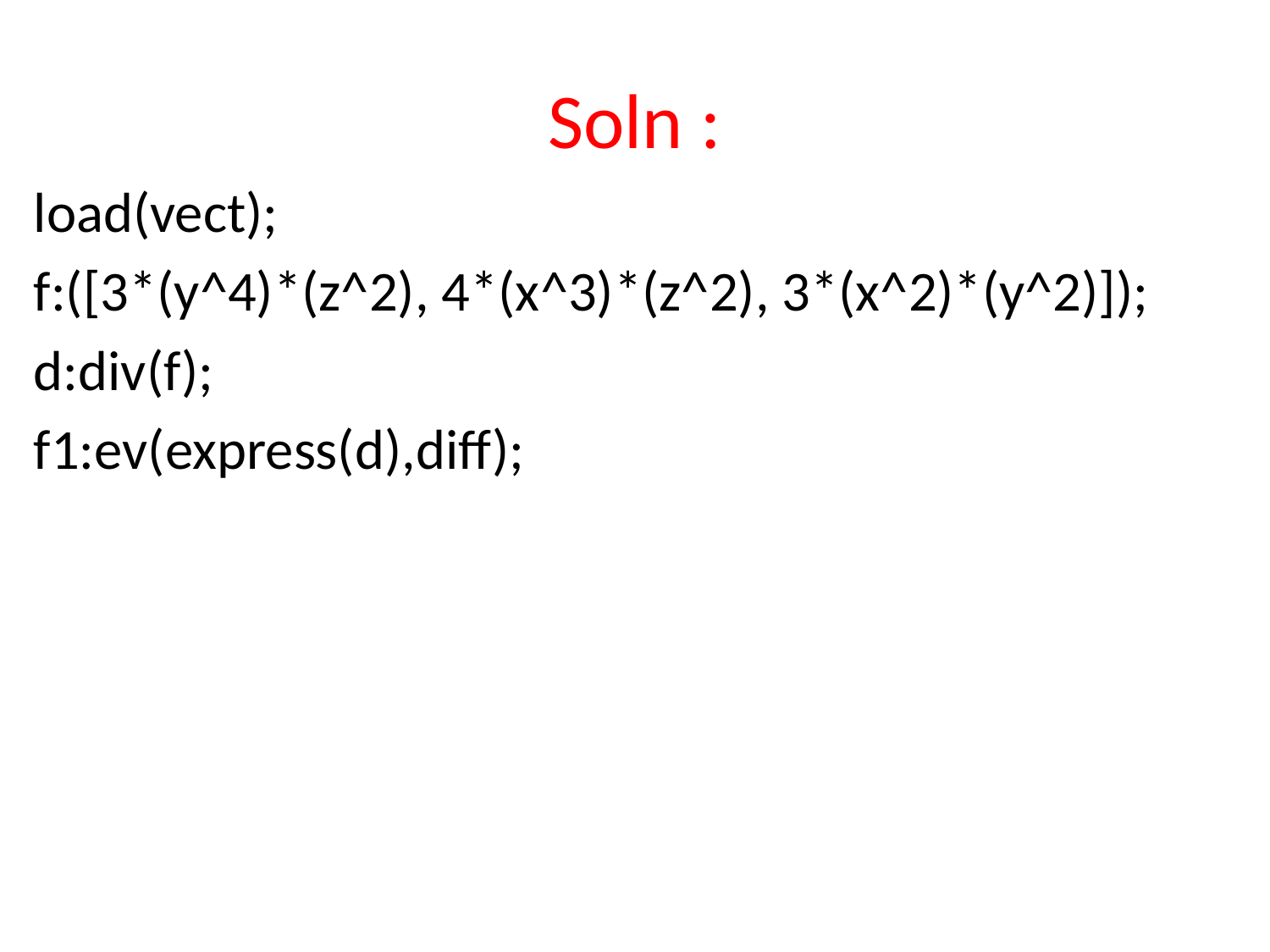

# Soln :
load(vect);
f:([3*(y^4)*(z^2), 4*(x^3)*(z^2), 3*(x^2)*(y^2)]);
d:div(f);
f1:ev(express(d),diff);